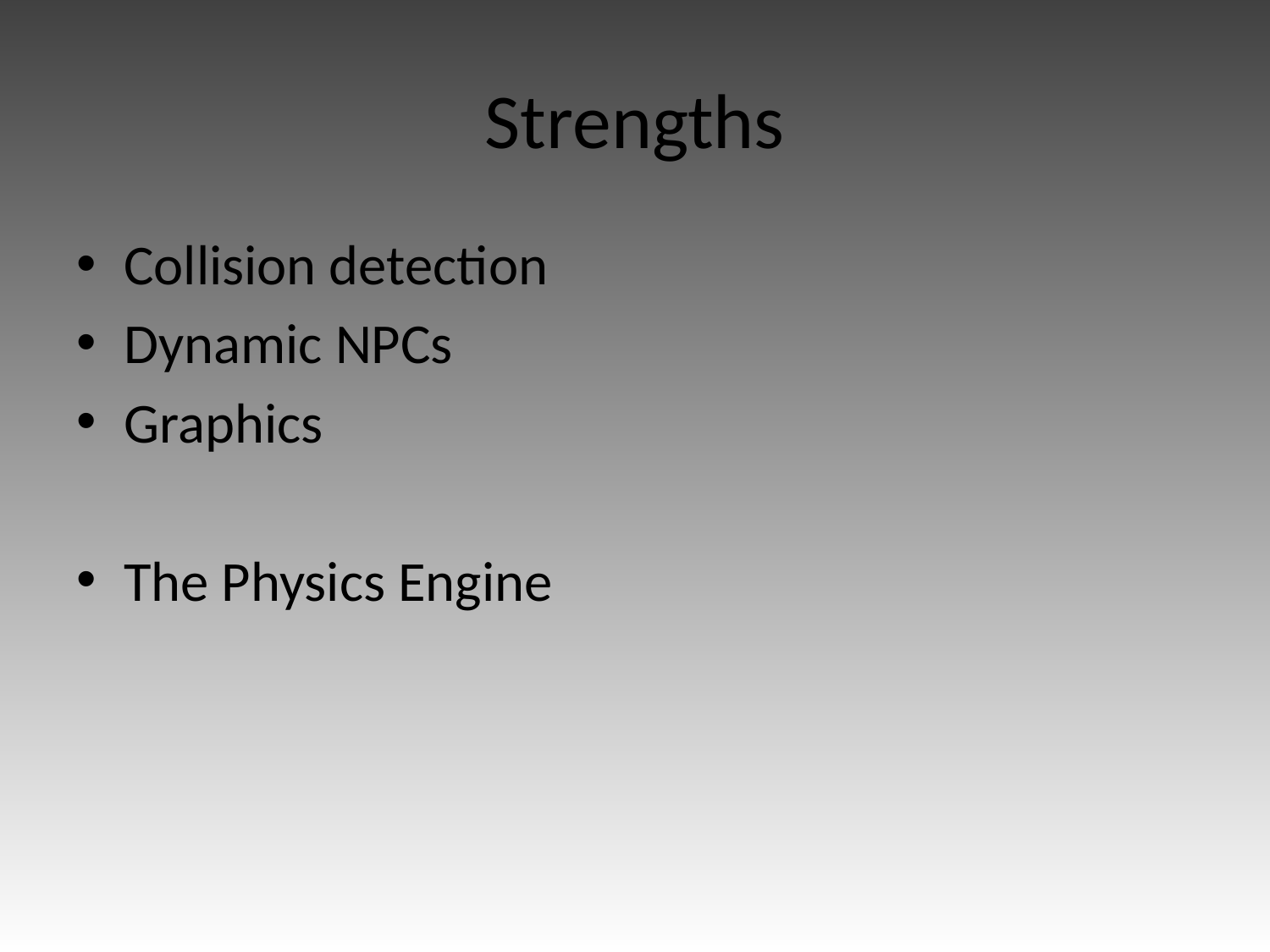

# Strengths
Collision detection
Dynamic NPCs
Graphics

The Physics Engine